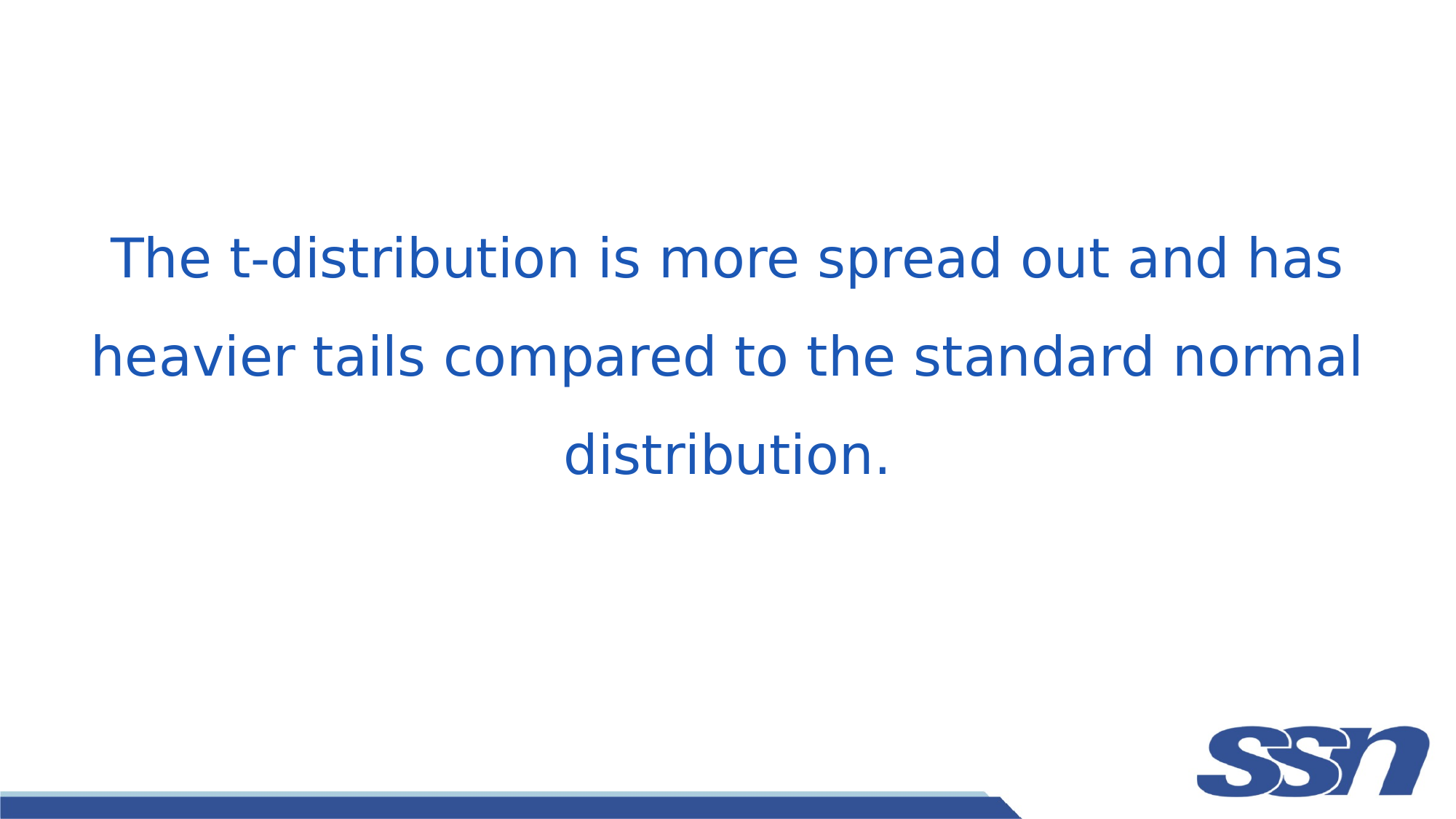

# The t-distribution is more spread out and has heavier tails compared to the standard normal distribution.